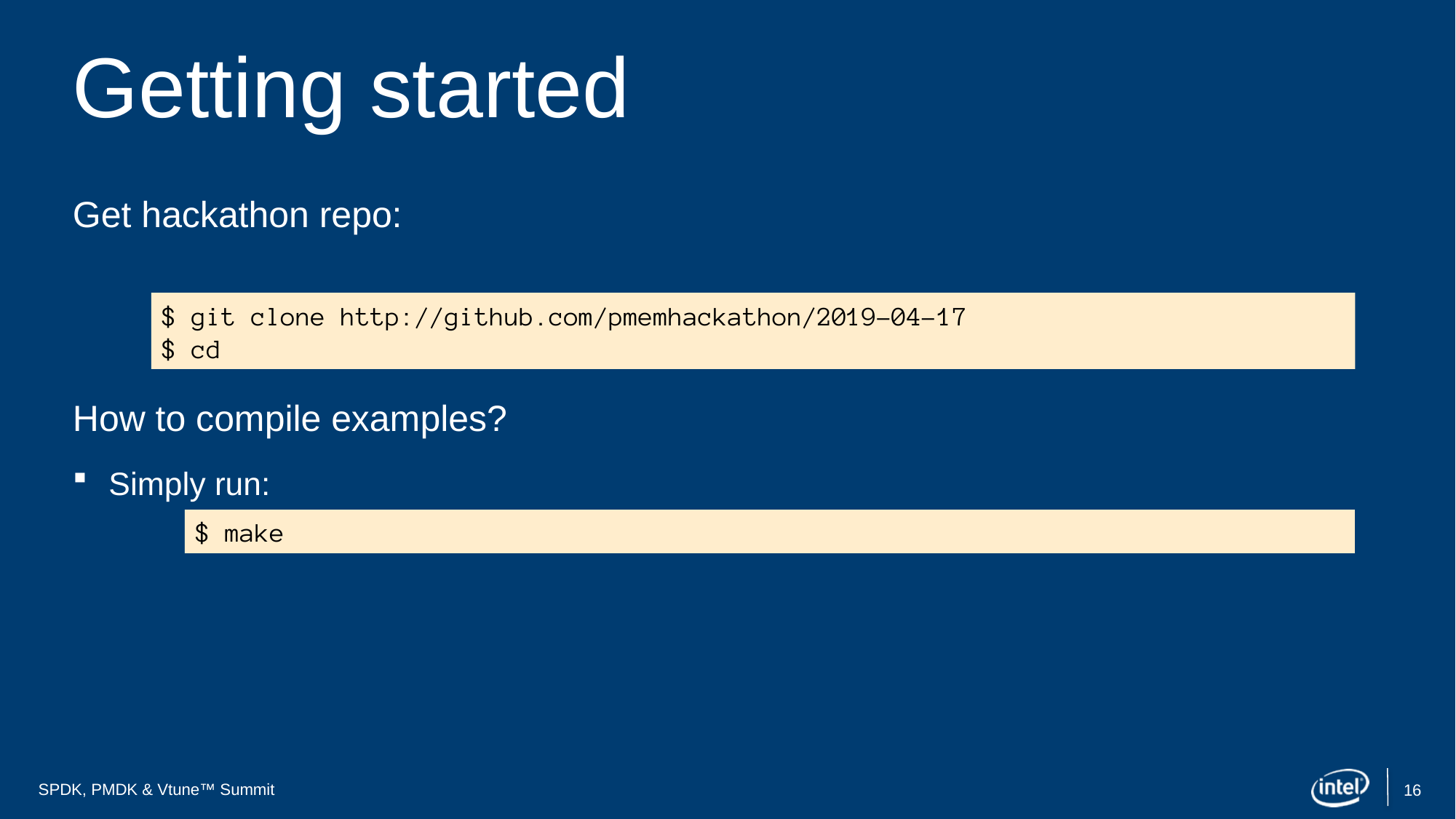

# Getting started
Get hackathon repo:

How to compile examples?
Simply run:

$ git clone http://github.com/pmemhackathon/2019-04-17
$ cd
$ make
16